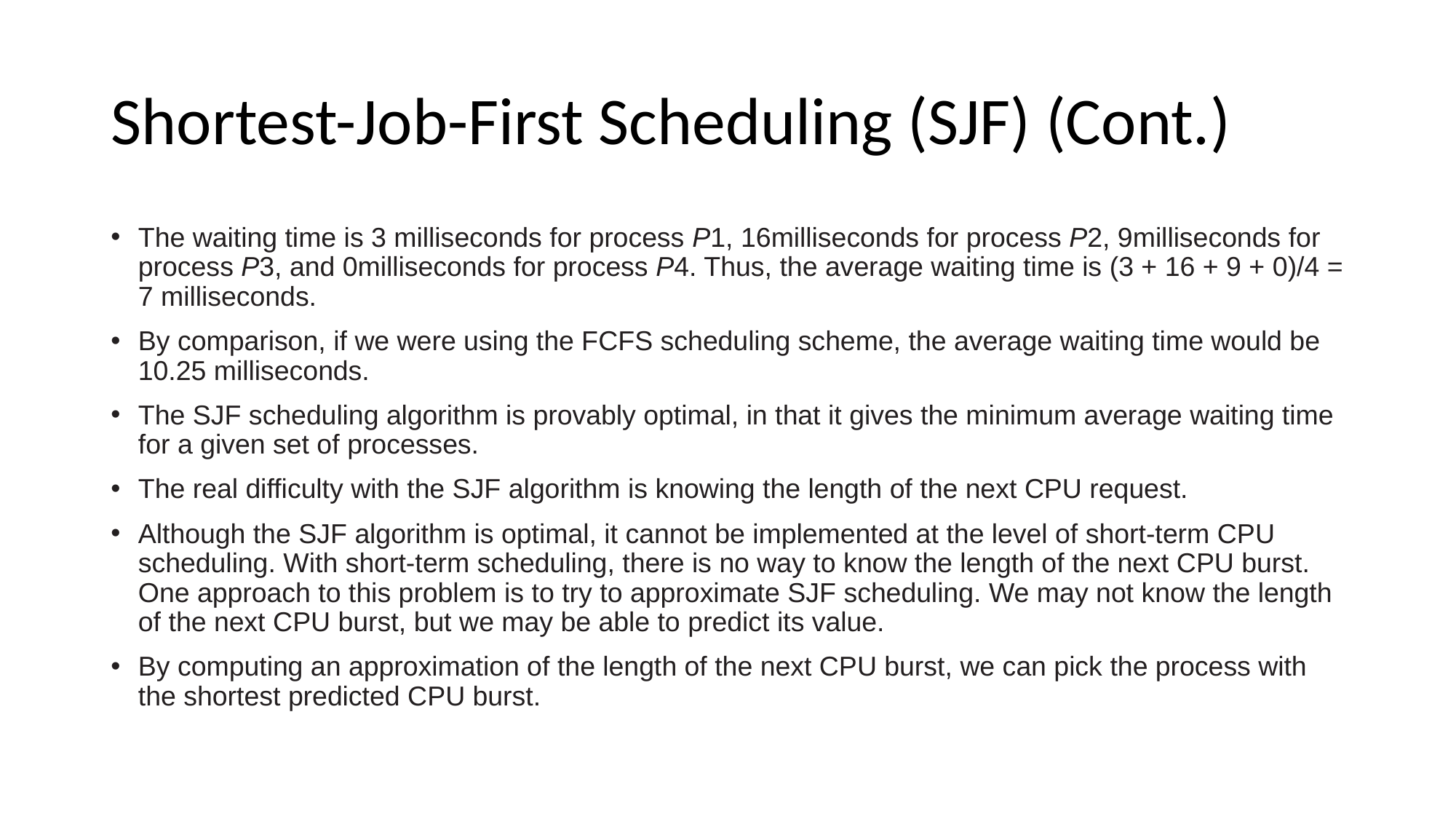

# Shortest-Job-First Scheduling (SJF) (Cont.)
The waiting time is 3 milliseconds for process P1, 16milliseconds for process P2, 9milliseconds for process P3, and 0milliseconds for process P4. Thus, the average waiting time is (3 + 16 + 9 + 0)/4 = 7 milliseconds.
By comparison, if we were using the FCFS scheduling scheme, the average waiting time would be 10.25 milliseconds.
The SJF scheduling algorithm is provably optimal, in that it gives the minimum average waiting time for a given set of processes.
The real difficulty with the SJF algorithm is knowing the length of the next CPU request.
Although the SJF algorithm is optimal, it cannot be implemented at the level of short-term CPU scheduling. With short-term scheduling, there is no way to know the length of the next CPU burst. One approach to this problem is to try to approximate SJF scheduling. We may not know the length of the next CPU burst, but we may be able to predict its value.
By computing an approximation of the length of the next CPU burst, we can pick the process with the shortest predicted CPU burst.